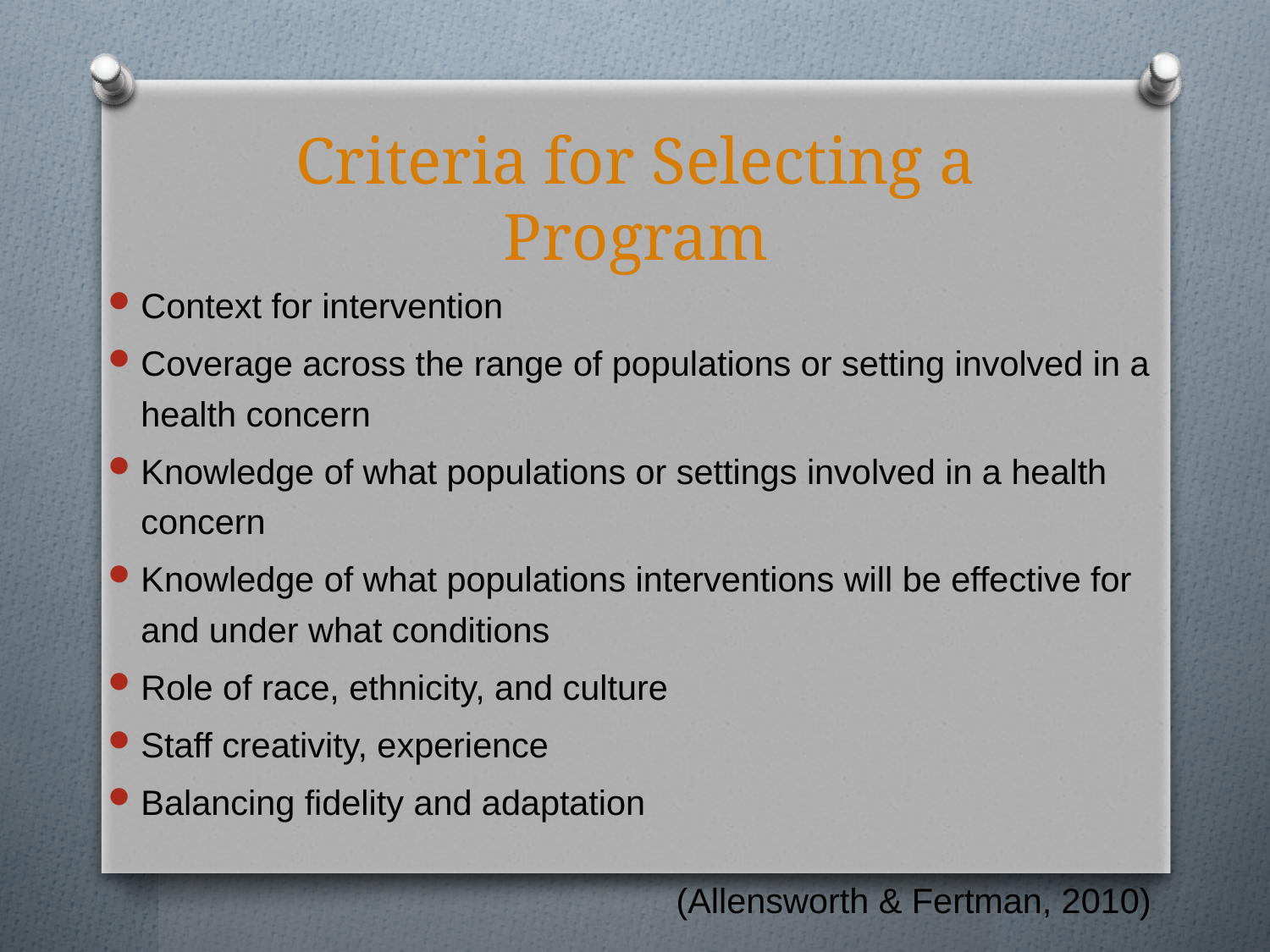

# Criteria for Selecting a Program
Context for intervention
Coverage across the range of populations or setting involved in a health concern
Knowledge of what populations or settings involved in a health concern
Knowledge of what populations interventions will be effective for and under what conditions
Role of race, ethnicity, and culture
Staff creativity, experience
Balancing fidelity and adaptation

(Allensworth & Fertman, 2010)